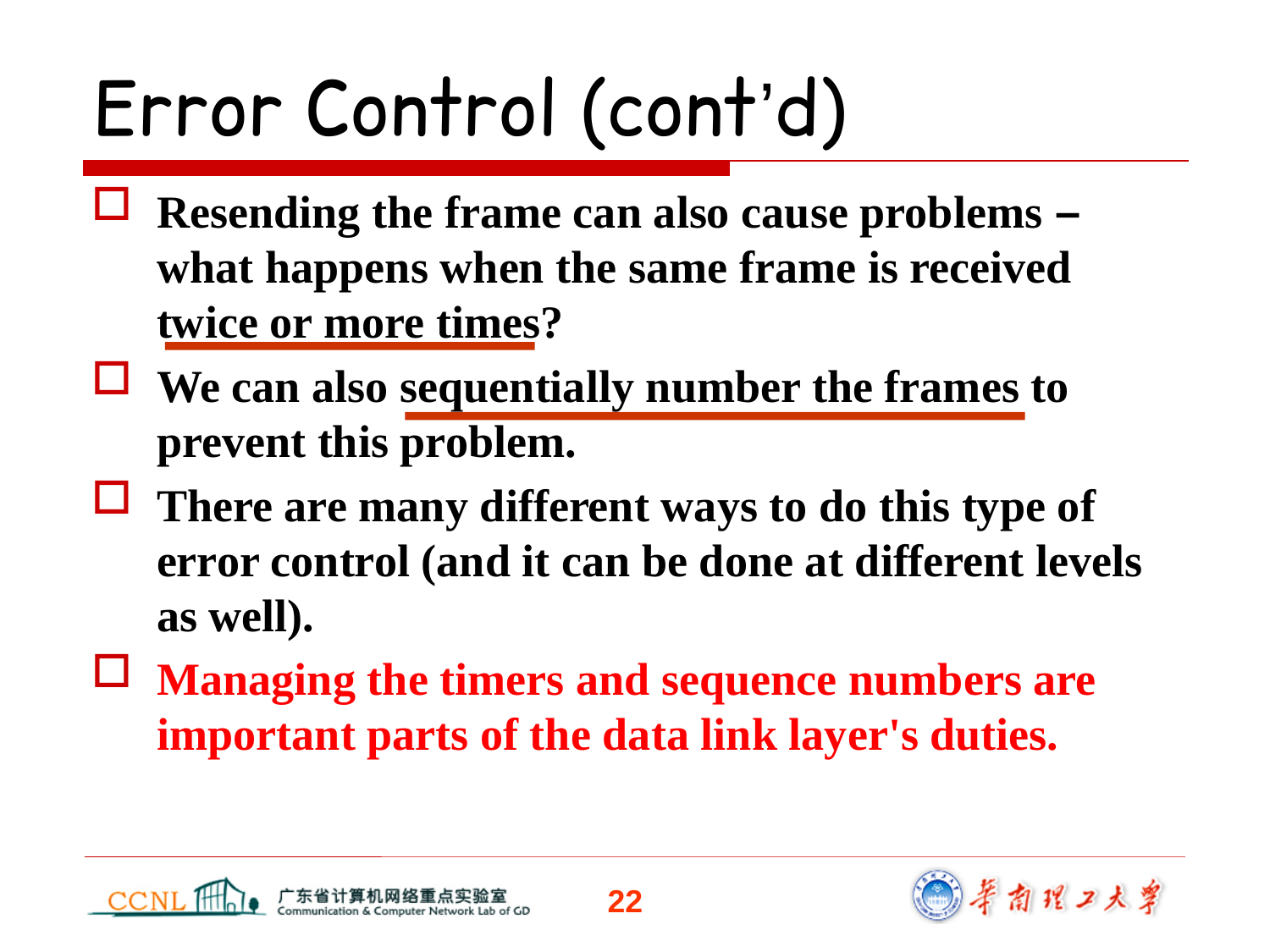

Error Control (cont’d)
Resending the frame can also cause problems – what happens when the same frame is received twice or more times?
We can also sequentially number the frames to prevent this problem.
There are many different ways to do this type of error control (and it can be done at different levels as well).
Managing the timers and sequence numbers are important parts of the data link layer's duties.